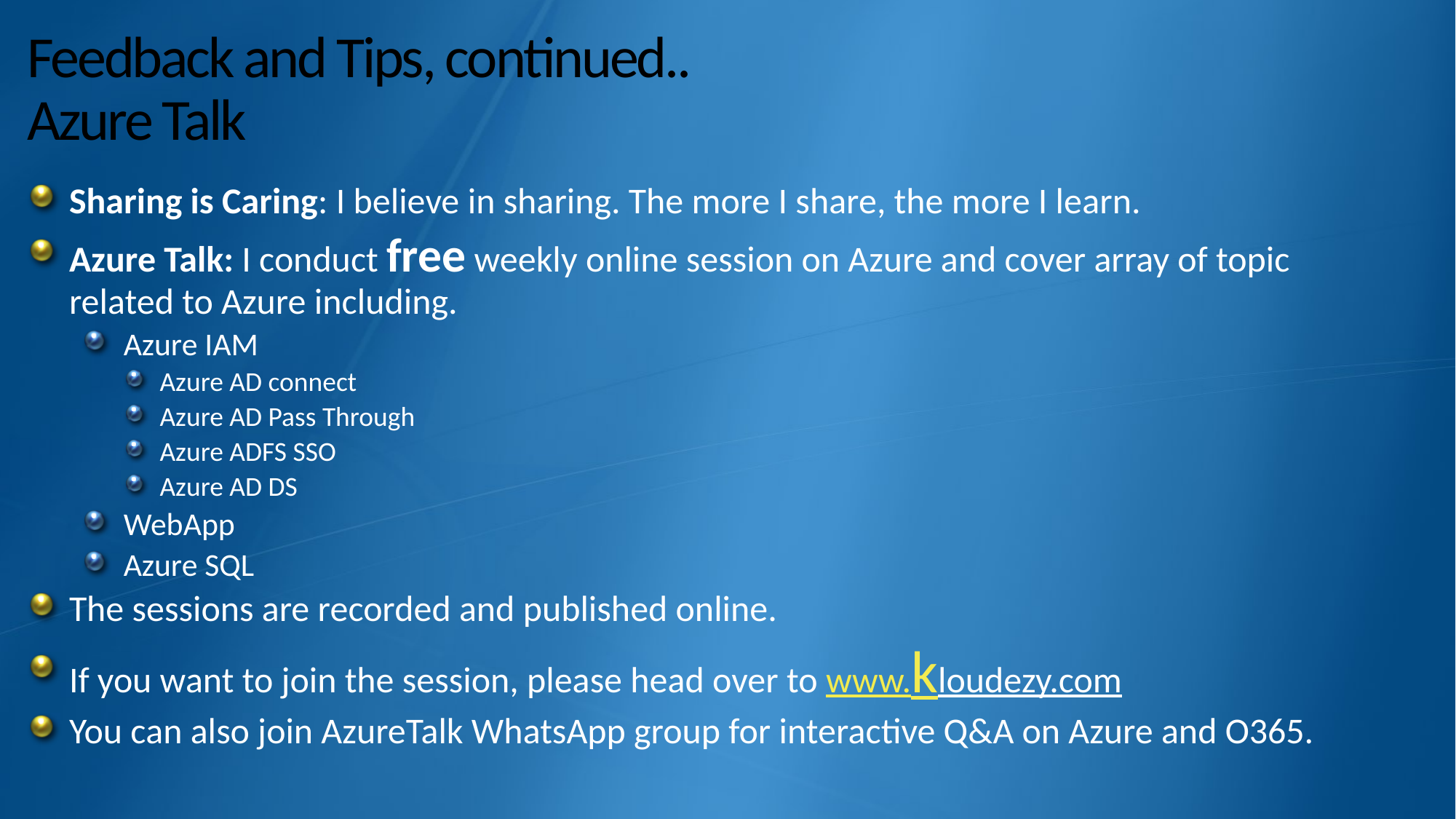

# Feedback and Tips, continued.. Azure Talk
Sharing is Caring: I believe in sharing. The more I share, the more I learn.
Azure Talk: I conduct free weekly online session on Azure and cover array of topic related to Azure including.
Azure IAM
Azure AD connect
Azure AD Pass Through
Azure ADFS SSO
Azure AD DS
WebApp
Azure SQL
The sessions are recorded and published online.
If you want to join the session, please head over to www.kloudezy.com
You can also join AzureTalk WhatsApp group for interactive Q&A on Azure and O365.